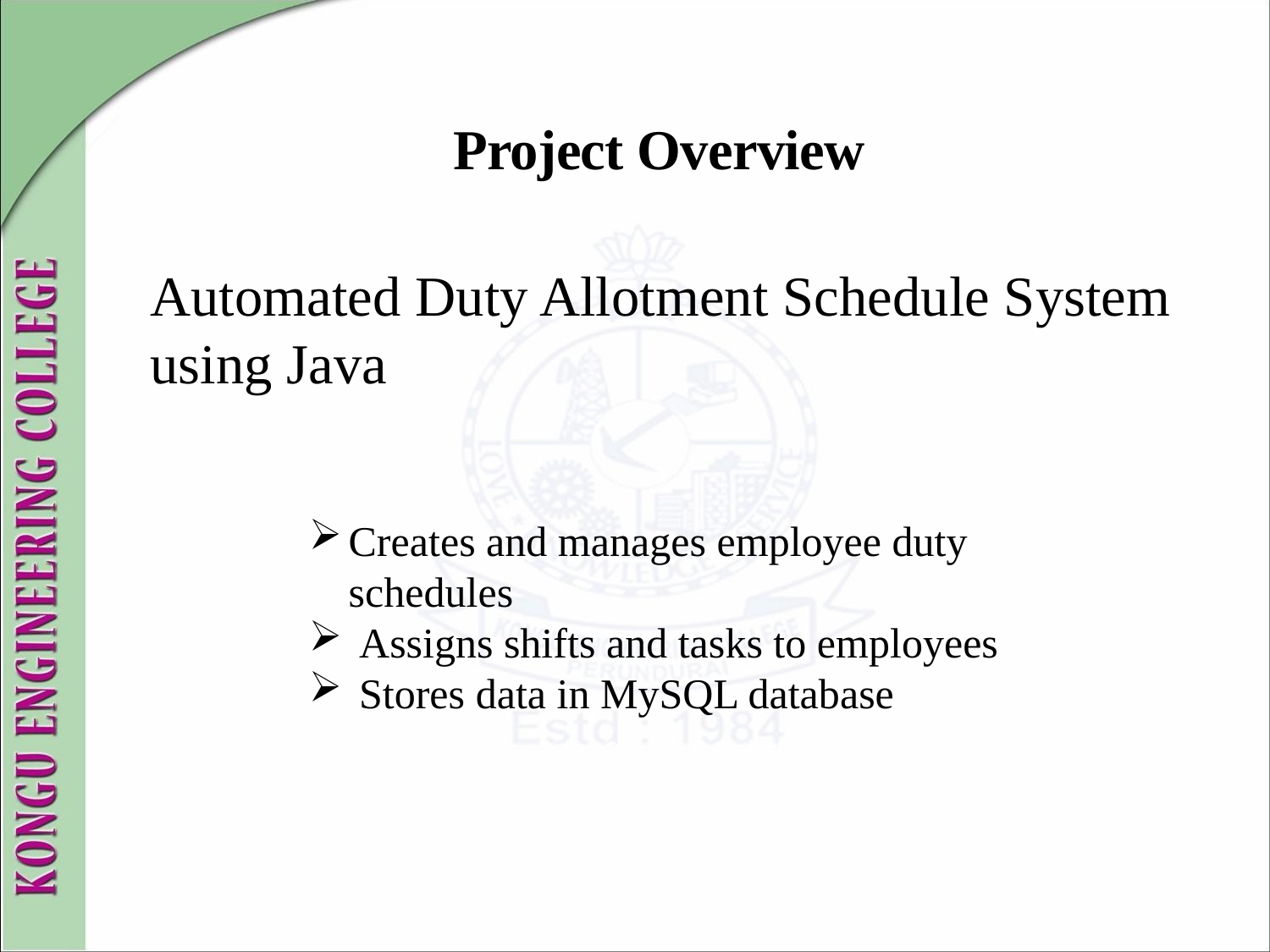

# Project Overview
Automated Duty Allotment Schedule System using Java
Creates and manages employee duty schedules
 Assigns shifts and tasks to employees
 Stores data in MySQL database